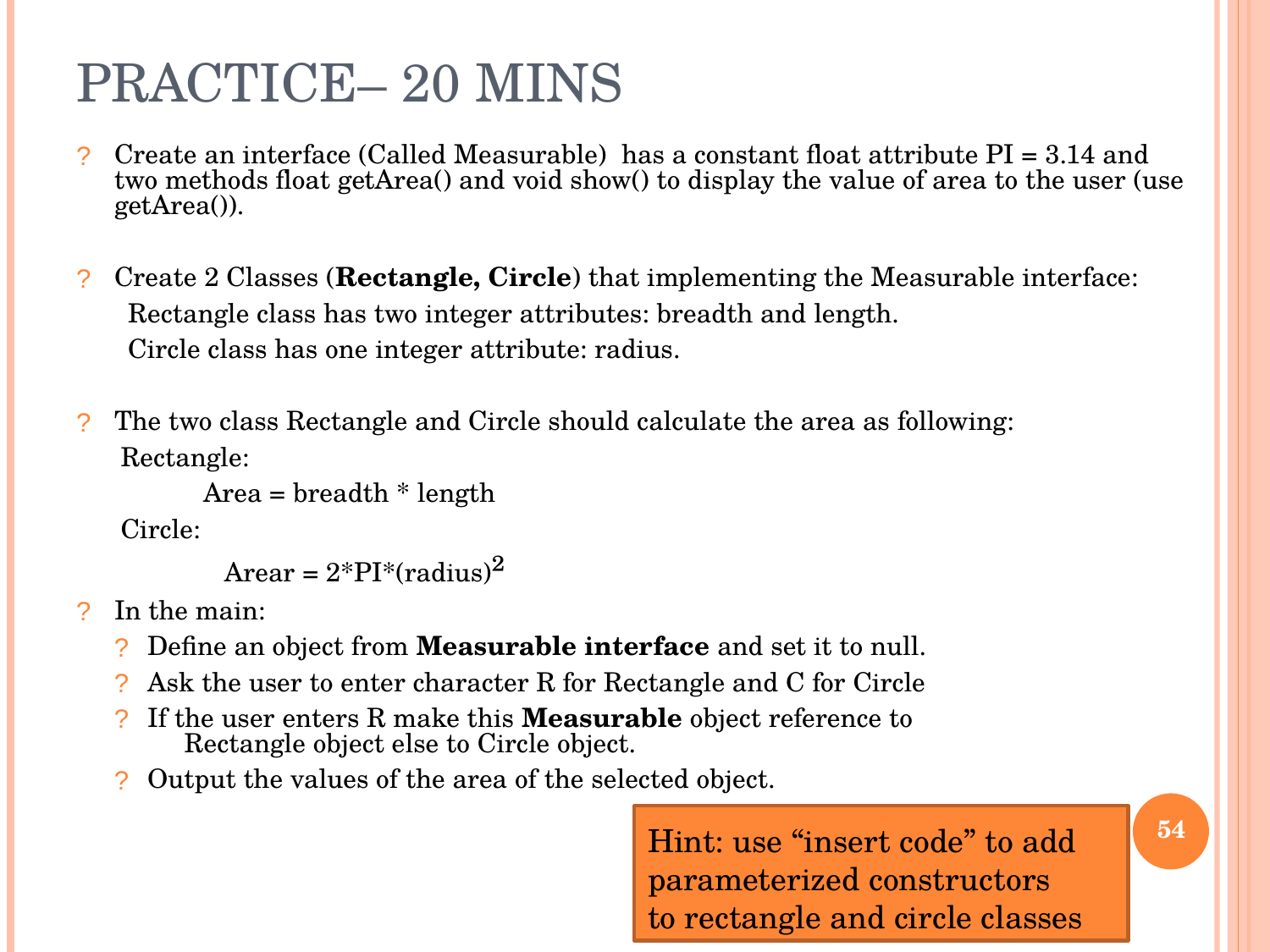

# Practice– 20 mins
Create an interface (Called Measurable)  has a constant float attribute PI = 3.14 and two methods float getArea() and void show() to display the value of area to the user (use getArea()).

Create 2 Classes (Rectangle, Circle) that implementing the Measurable interface:
       Rectangle class has two integer attributes: breadth and length.
       Circle class has one integer attribute: radius.

The two class Rectangle and Circle should calculate the area as following:
      Rectangle:
	Area = breadth * length
      Circle:
                    Arear = 2*PI*(radius)²
In the main:
Define an object from Measurable interface and set it to null.
Ask the user to enter character R for Rectangle and C for Circle
If the user enters R make this Measurable object reference to
     Rectangle object else to Circle object.
Output the values of the area of the selected object.
54

Hint: use “insert code” to add parameterized constructors
to rectangle and circle classes